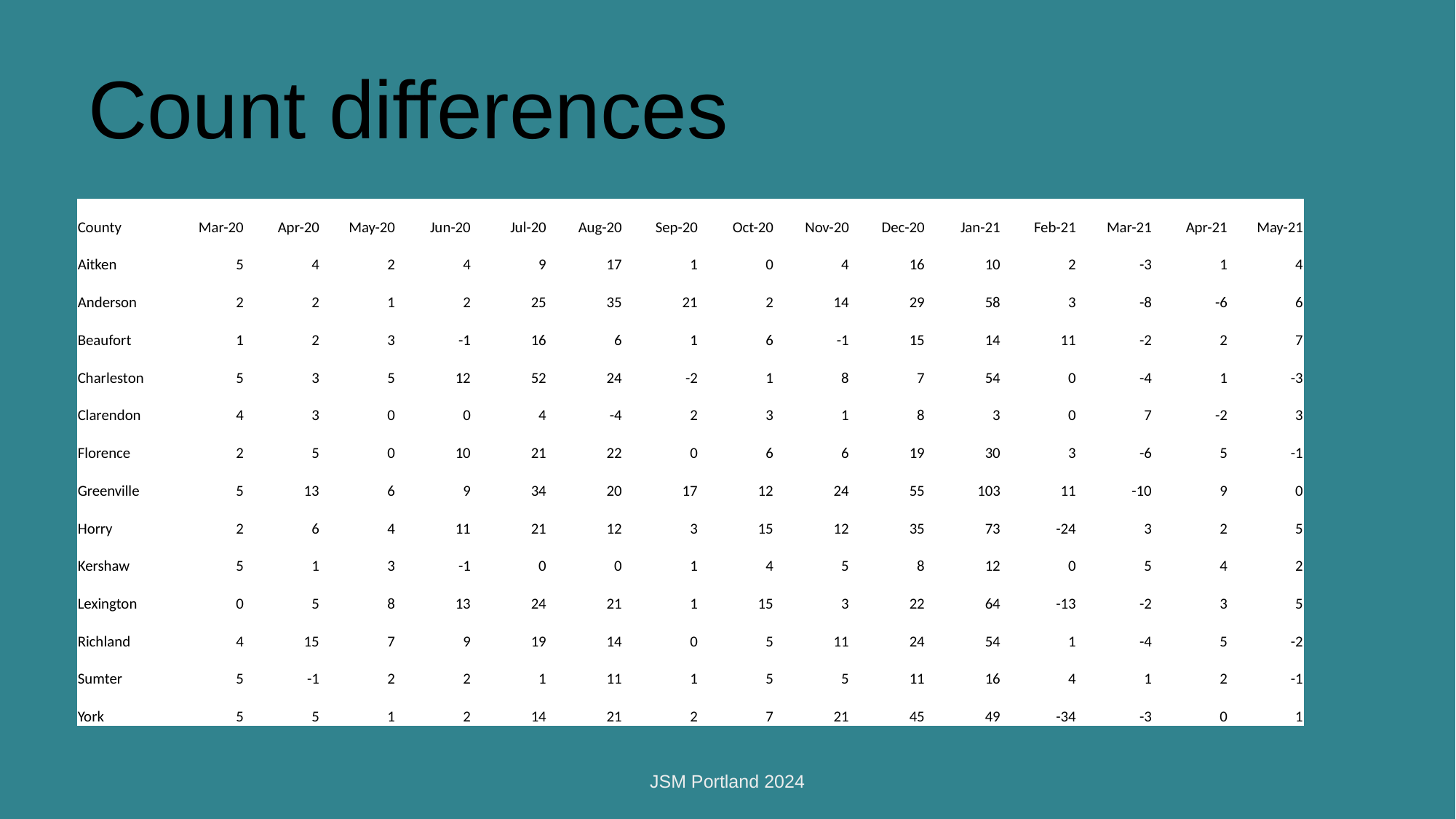

# Count differences
| County | Mar-20 | Apr-20 | May-20 | Jun-20 | Jul-20 | Aug-20 | Sep-20 | Oct-20 | Nov-20 | Dec-20 | Jan-21 | Feb-21 | Mar-21 | Apr-21 | May-21 |
| --- | --- | --- | --- | --- | --- | --- | --- | --- | --- | --- | --- | --- | --- | --- | --- |
| Aitken | 5 | 4 | 2 | 4 | 9 | 17 | 1 | 0 | 4 | 16 | 10 | 2 | -3 | 1 | 4 |
| Anderson | 2 | 2 | 1 | 2 | 25 | 35 | 21 | 2 | 14 | 29 | 58 | 3 | -8 | -6 | 6 |
| Beaufort | 1 | 2 | 3 | -1 | 16 | 6 | 1 | 6 | -1 | 15 | 14 | 11 | -2 | 2 | 7 |
| Charleston | 5 | 3 | 5 | 12 | 52 | 24 | -2 | 1 | 8 | 7 | 54 | 0 | -4 | 1 | -3 |
| Clarendon | 4 | 3 | 0 | 0 | 4 | -4 | 2 | 3 | 1 | 8 | 3 | 0 | 7 | -2 | 3 |
| Florence | 2 | 5 | 0 | 10 | 21 | 22 | 0 | 6 | 6 | 19 | 30 | 3 | -6 | 5 | -1 |
| Greenville | 5 | 13 | 6 | 9 | 34 | 20 | 17 | 12 | 24 | 55 | 103 | 11 | -10 | 9 | 0 |
| Horry | 2 | 6 | 4 | 11 | 21 | 12 | 3 | 15 | 12 | 35 | 73 | -24 | 3 | 2 | 5 |
| Kershaw | 5 | 1 | 3 | -1 | 0 | 0 | 1 | 4 | 5 | 8 | 12 | 0 | 5 | 4 | 2 |
| Lexington | 0 | 5 | 8 | 13 | 24 | 21 | 1 | 15 | 3 | 22 | 64 | -13 | -2 | 3 | 5 |
| Richland | 4 | 15 | 7 | 9 | 19 | 14 | 0 | 5 | 11 | 24 | 54 | 1 | -4 | 5 | -2 |
| Sumter | 5 | -1 | 2 | 2 | 1 | 11 | 1 | 5 | 5 | 11 | 16 | 4 | 1 | 2 | -1 |
| York | 5 | 5 | 1 | 2 | 14 | 21 | 2 | 7 | 21 | 45 | 49 | -34 | -3 | 0 | 1 |
JSM Portland 2024